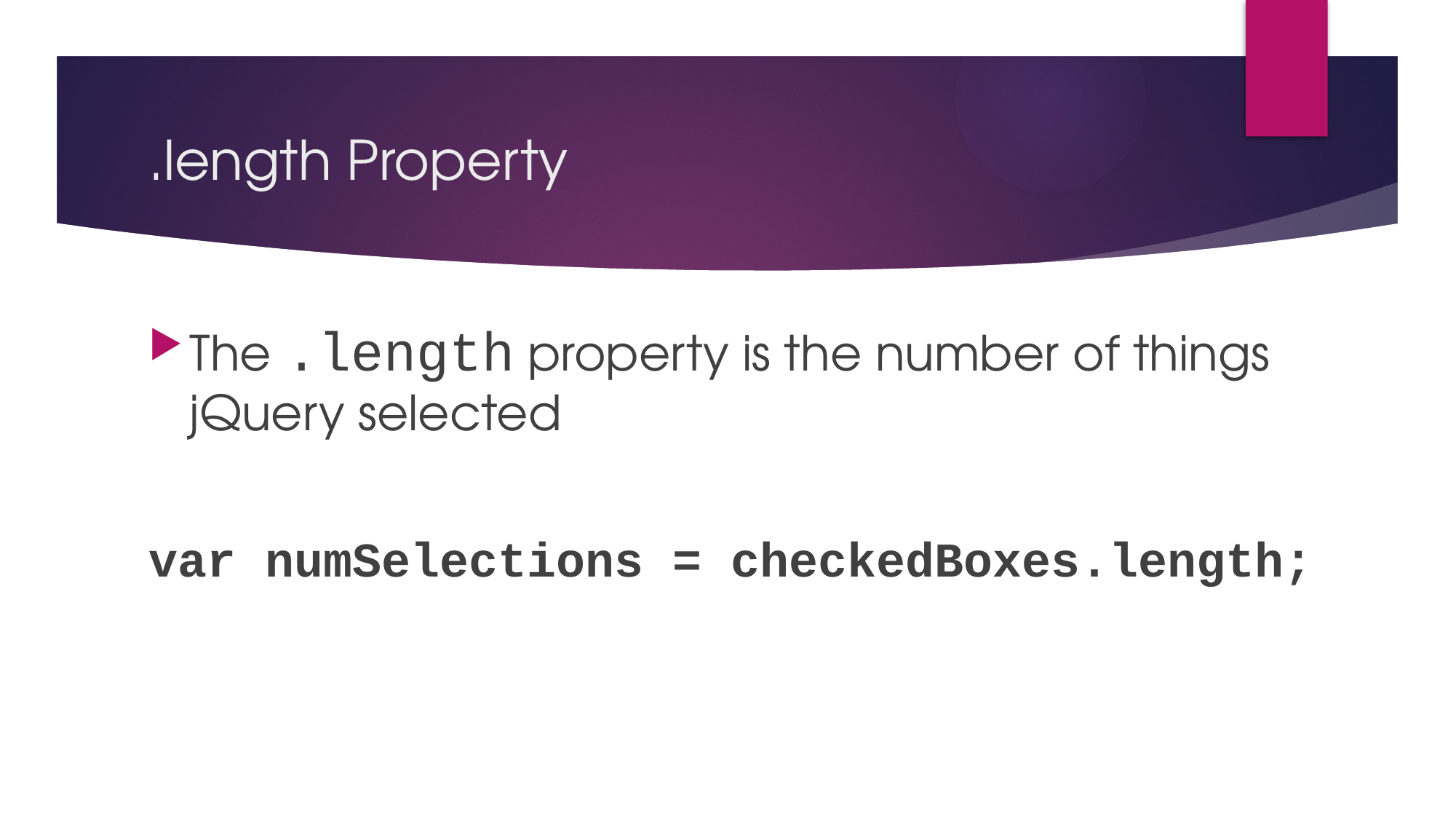

# .length Property
The .length property is the number of things jQuery selected

var numSelections = checkedBoxes.length;